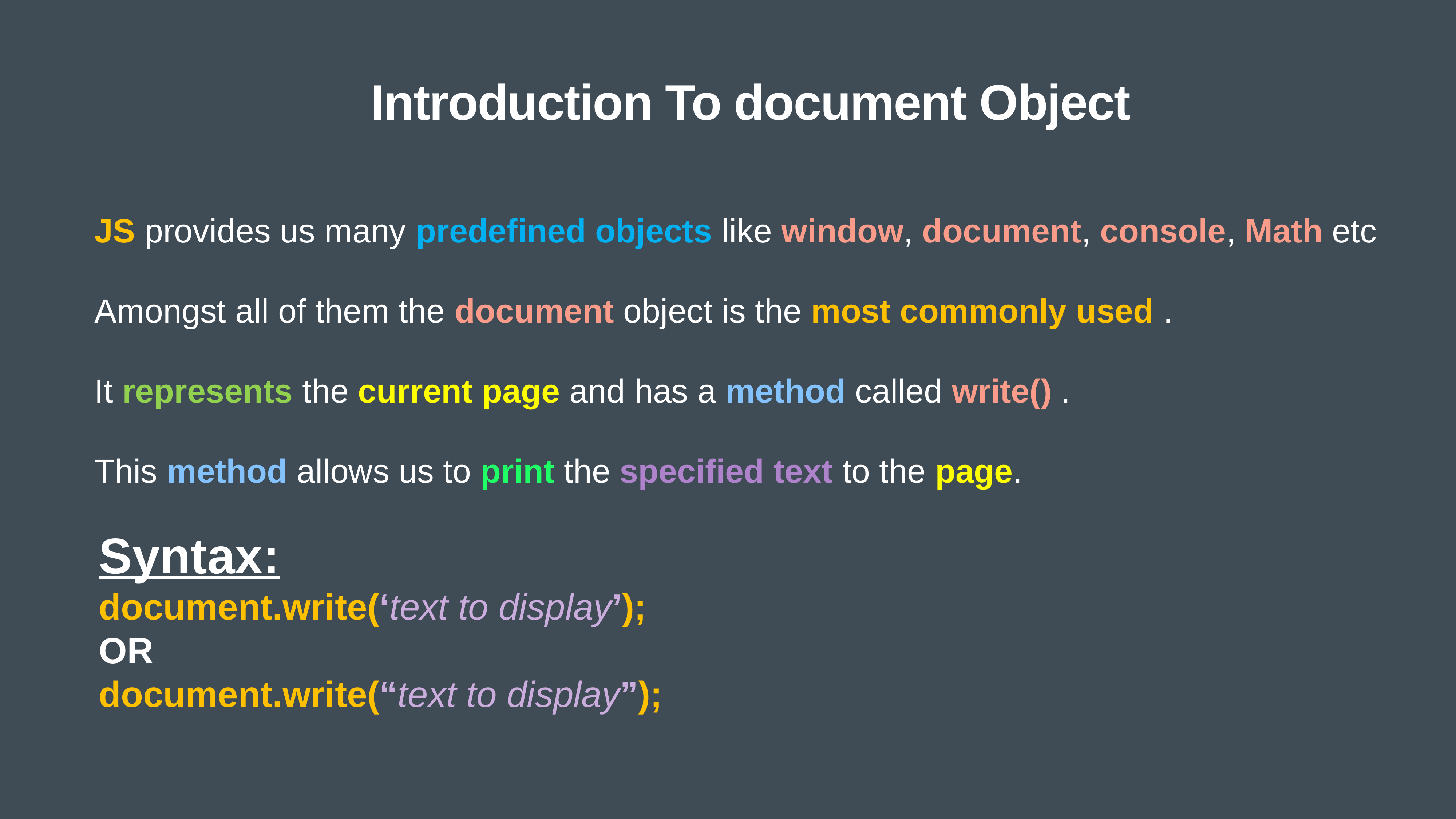

Introduction To document Object

JS provides us many predefined objects like window, document, console, Math etc

Amongst all of them the document object is the most commonly used .

It represents the current page and has a method called write() .

This method allows us to print the specified text to the page.

Syntax:
document.write(‘text to display’);
OR
document.write(“text to display”);